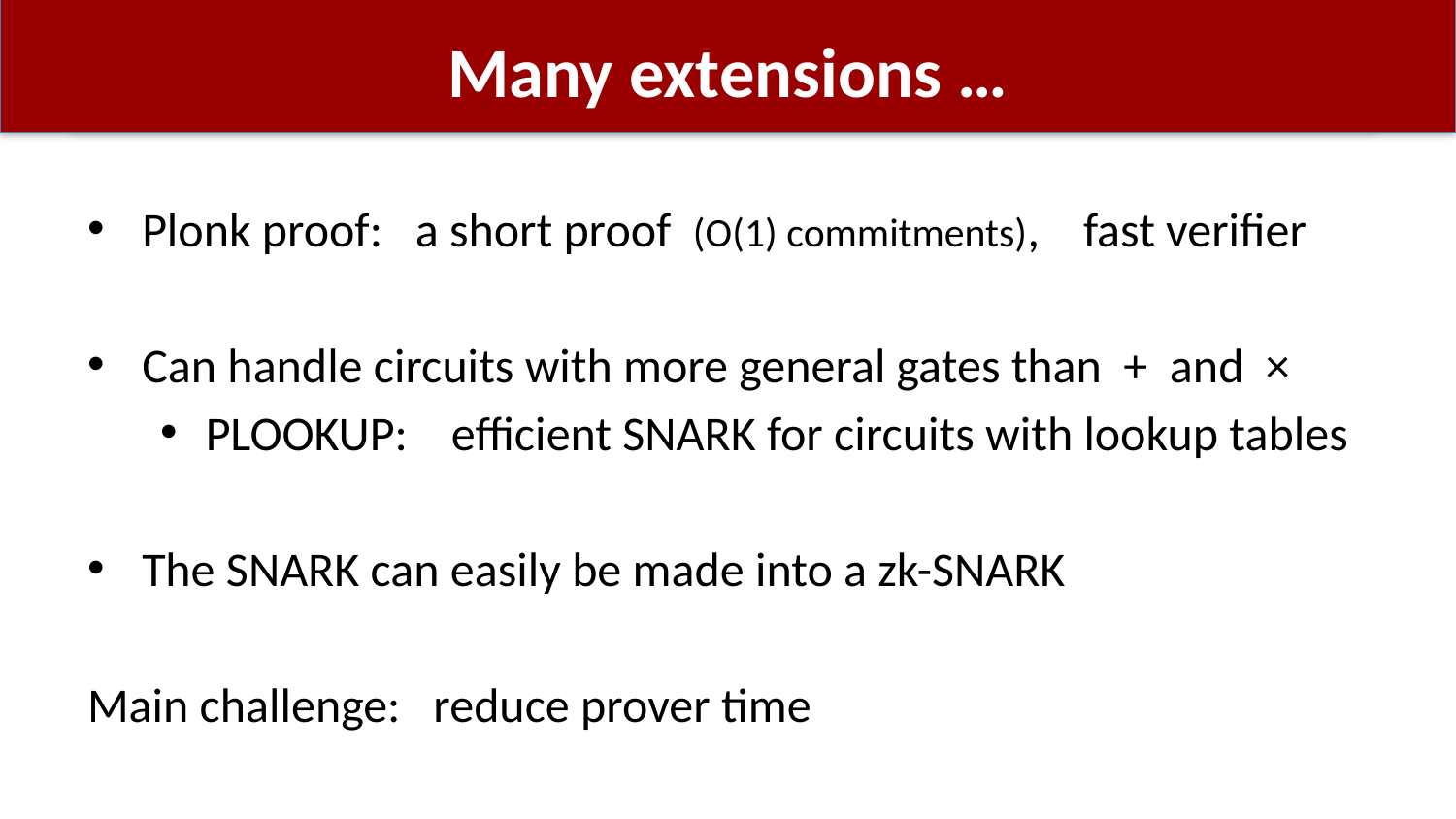

# Many extensions …
Plonk proof:   a short proof  (O(1) commitments),    fast verifier

Can handle circuits with more general gates than  +  and  ×
PLOOKUP:    efficient SNARK for circuits with lookup tables

The SNARK can easily be made into a zk-SNARK

Main challenge:   reduce prover time